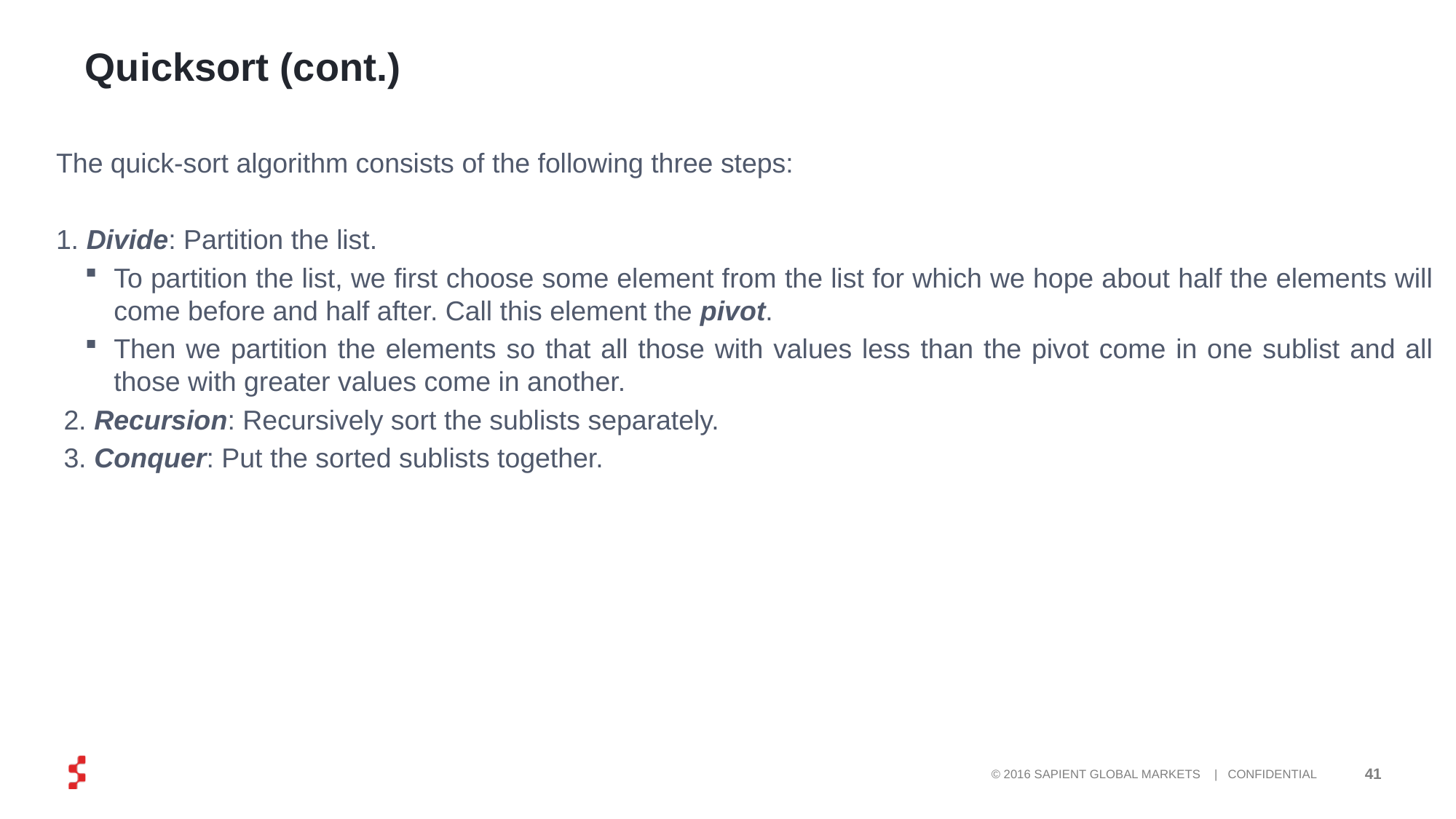

# Quicksort (cont.)
The quick-sort algorithm consists of the following three steps:

1. Divide: Partition the list.
To partition the list, we first choose some element from the list for which we hope about half the elements will come before and half after. Call this element the pivot.
Then we partition the elements so that all those with values less than the pivot come in one sublist and all those with greater values come in another.
 2. Recursion: Recursively sort the sublists separately.
 3. Conquer: Put the sorted sublists together.